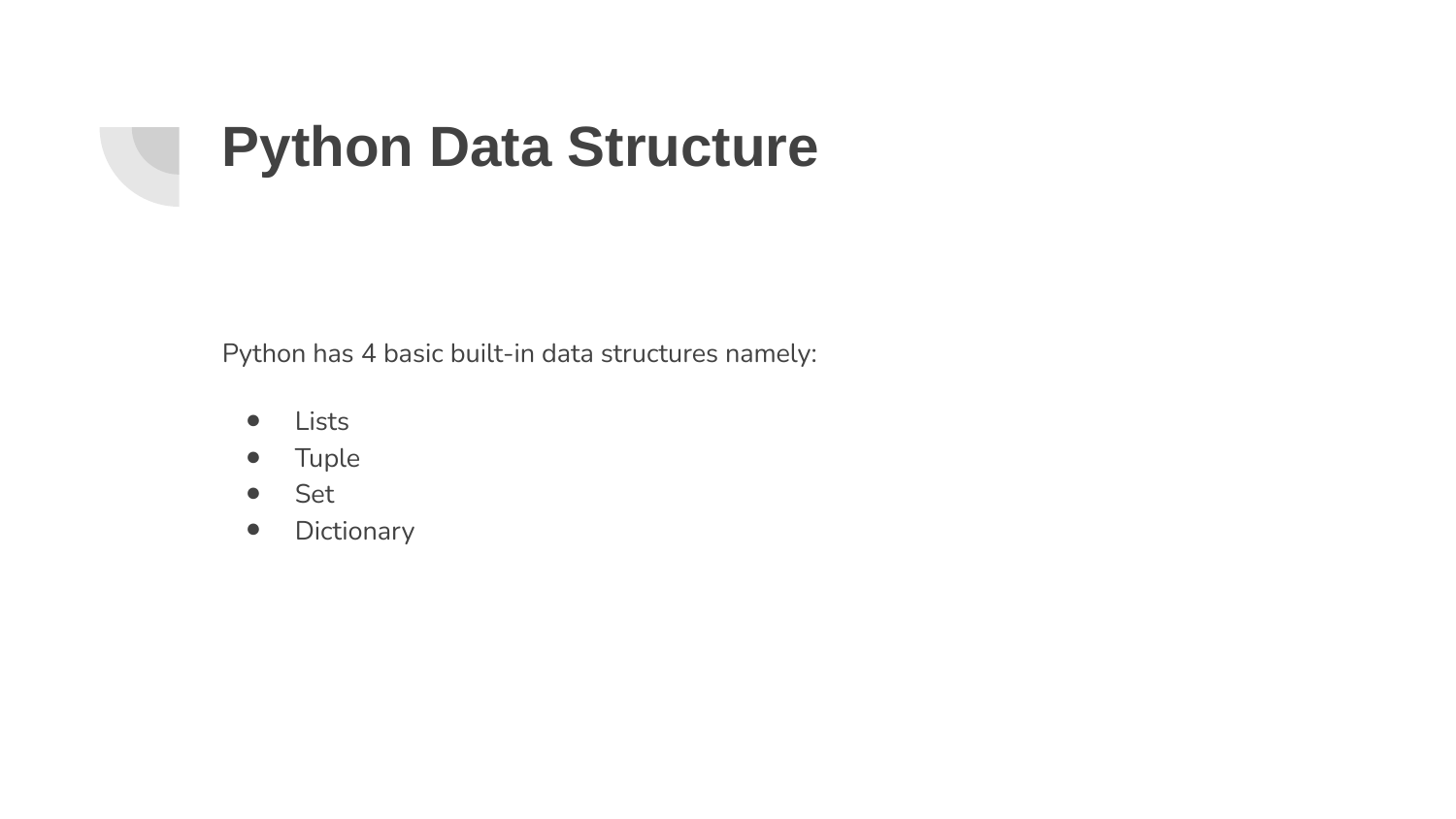

# Python Data Structure
Python has 4 basic built-in data structures namely:
Lists
Tuple
Set
Dictionary